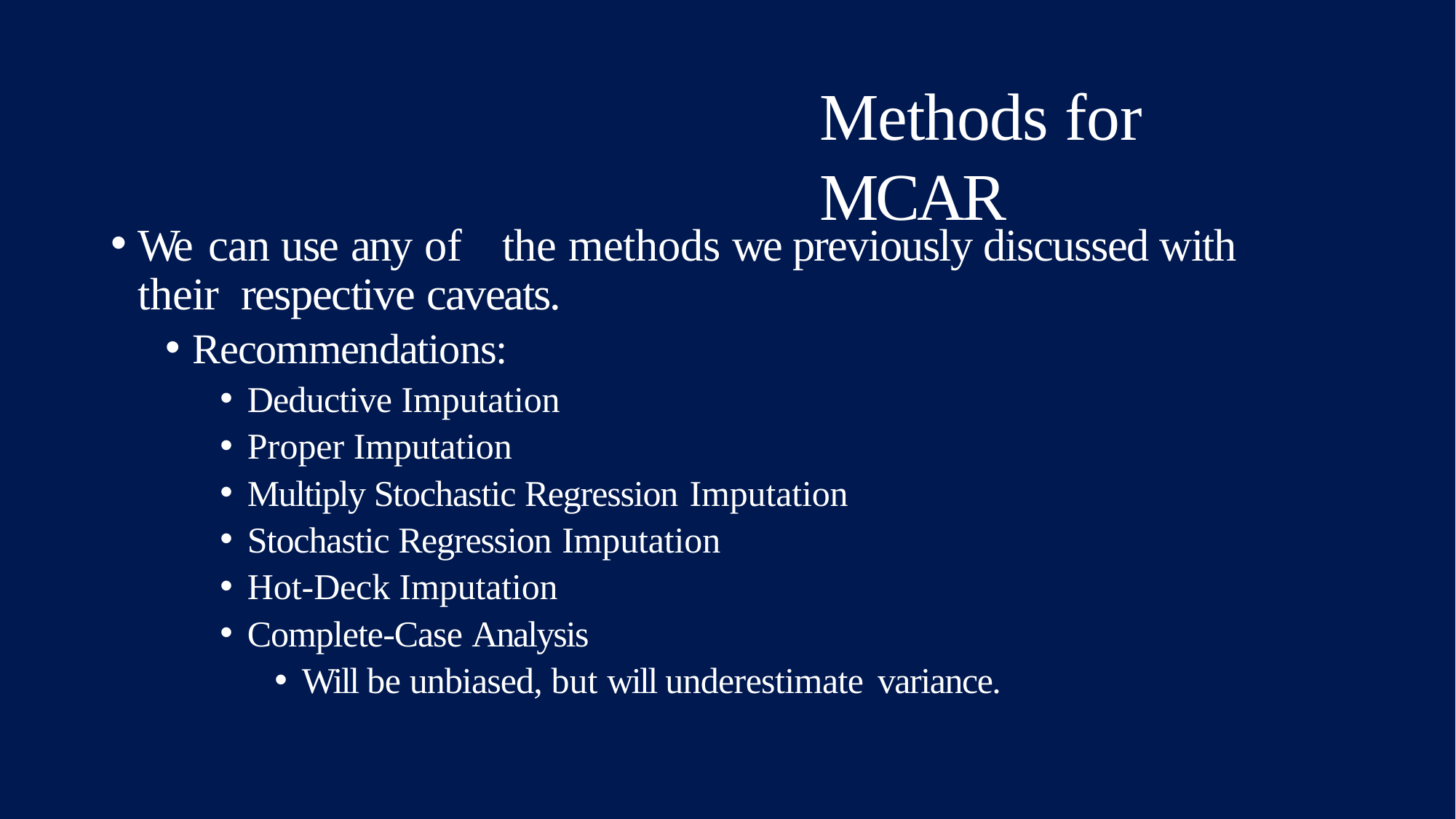

# Methods for MCAR
We  can use any of	the methods we previously discussed with their  respective caveats.
Recommendations:
Deductive Imputation
Proper Imputation
Multiply Stochastic Regression Imputation
Stochastic Regression Imputation
Hot-Deck Imputation
Complete-Case Analysis
Will be unbiased, but will underestimate variance.